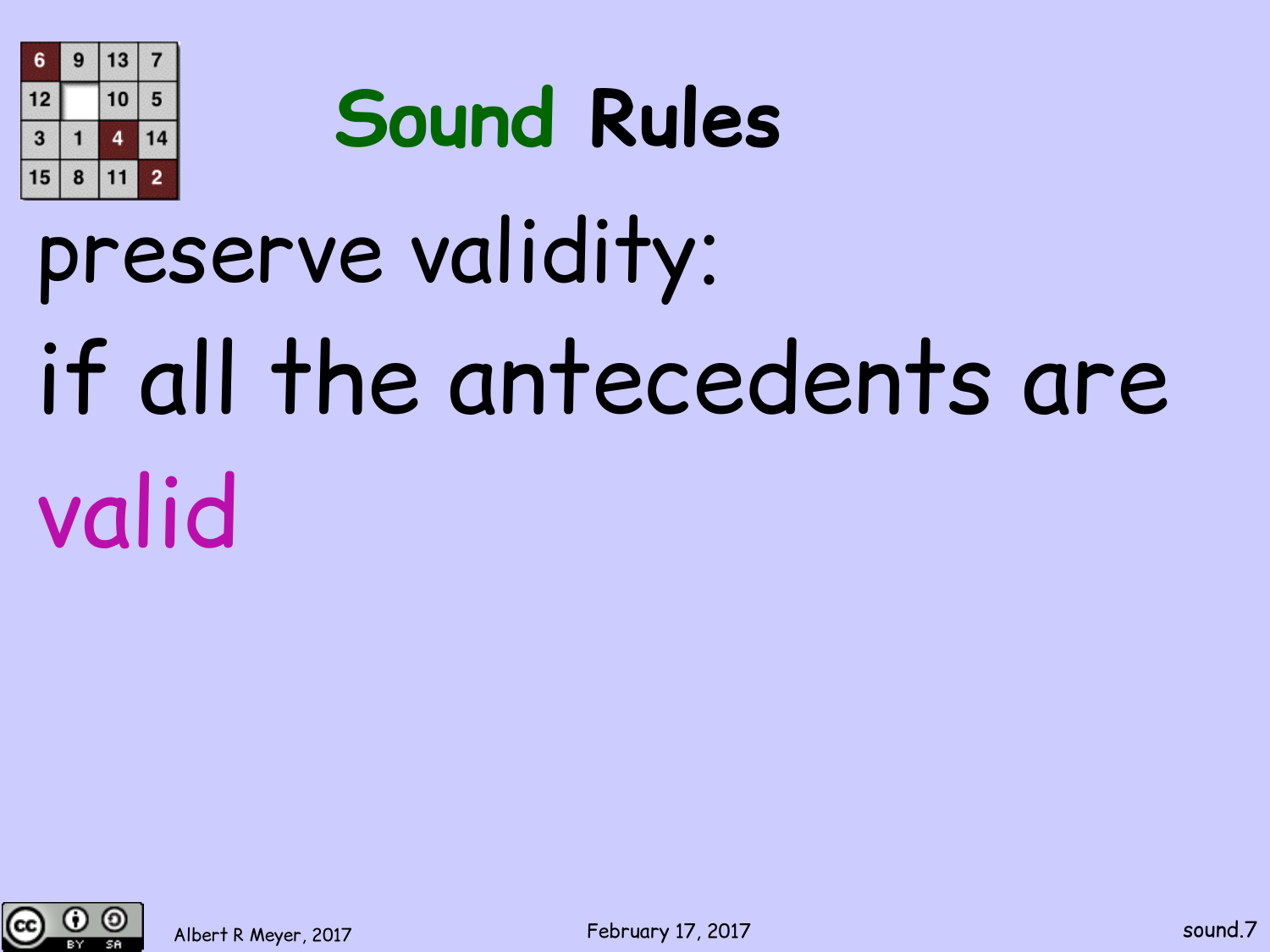

# Sound Rules
preserve validity:
if all the antecedents are
valid
sound.7